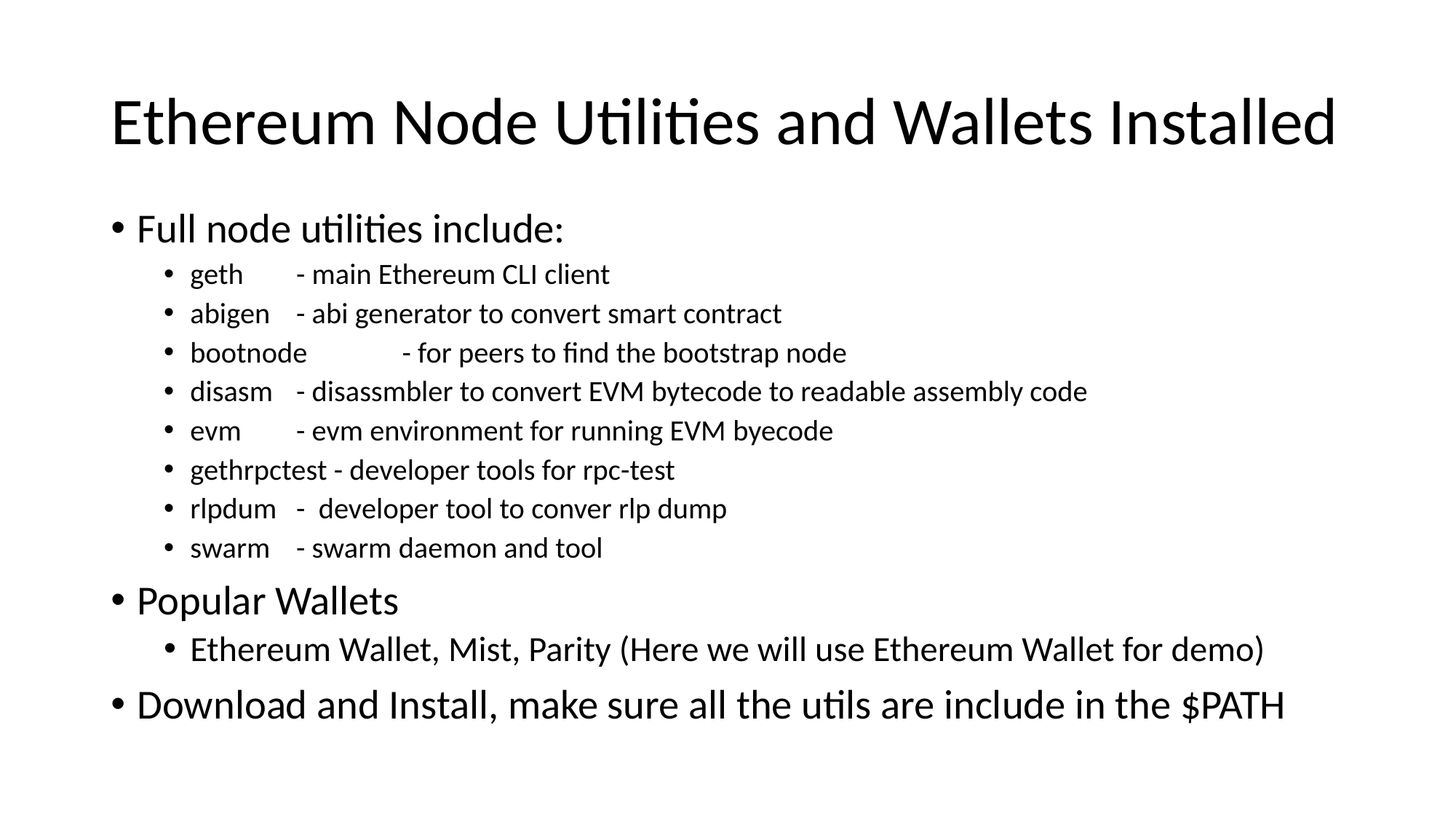

# Ethereum Node Utilities and Wallets Installed
Full node utilities include:
geth 	- main Ethereum CLI client
abigen 	- abi generator to convert smart contract
bootnode 	- for peers to find the bootstrap node
disasm  	- disassmbler to convert EVM bytecode to readable assembly code
evm	- evm environment for running EVM byecode
gethrpctest - developer tools for rpc-test
rlpdum	-  developer tool to conver rlp dump
swarm	- swarm daemon and tool
Popular Wallets
Ethereum Wallet, Mist, Parity (Here we will use Ethereum Wallet for demo)
Download and Install, make sure all the utils are include in the $PATH